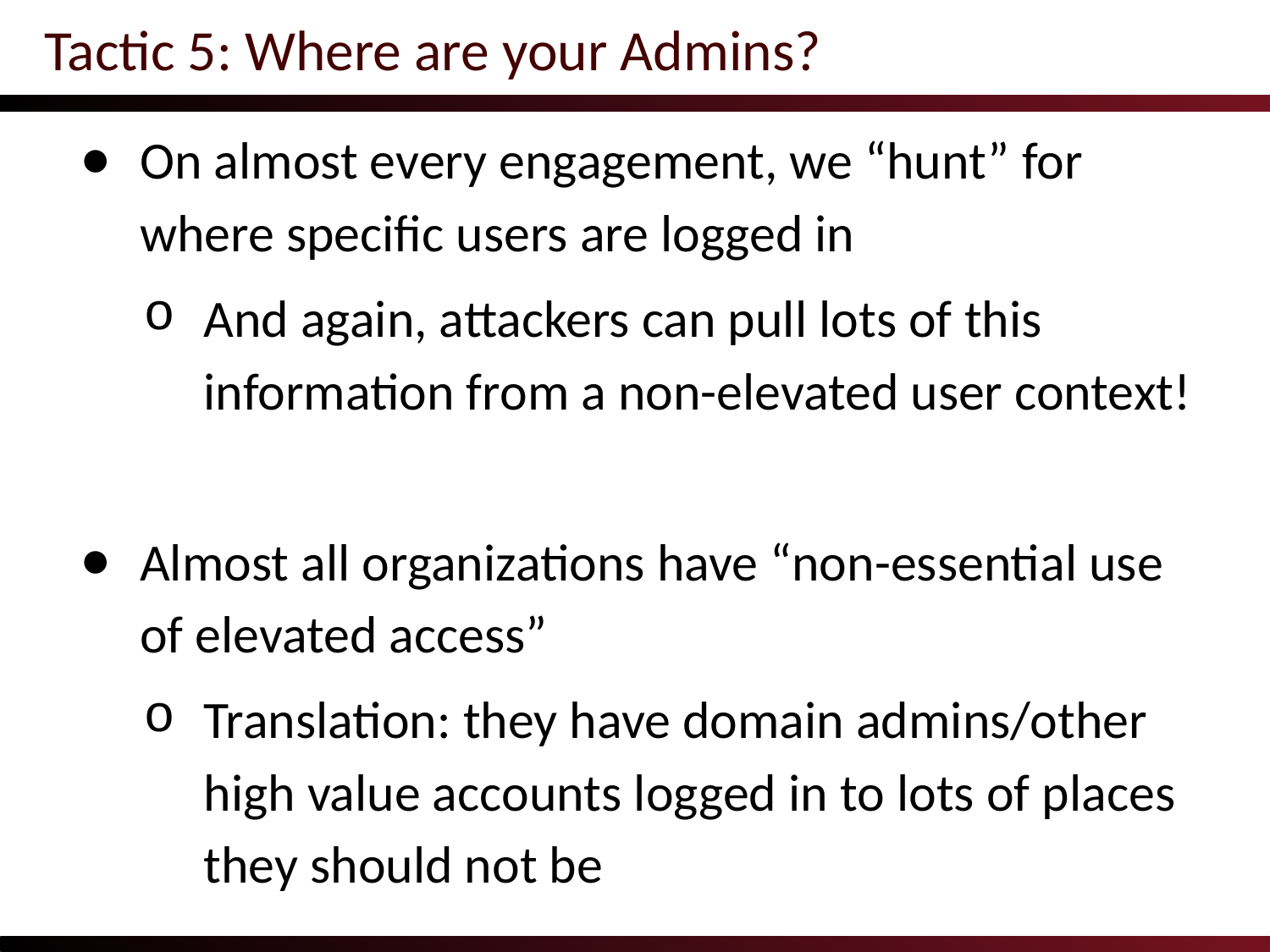

# Tactic 5: Where are your Admins?
On almost every engagement, we “hunt” for where specific users are logged in
And again, attackers can pull lots of this information from a non-elevated user context!

Almost all organizations have “non-essential use of elevated access”
Translation: they have domain admins/other high value accounts logged in to lots of places they should not be